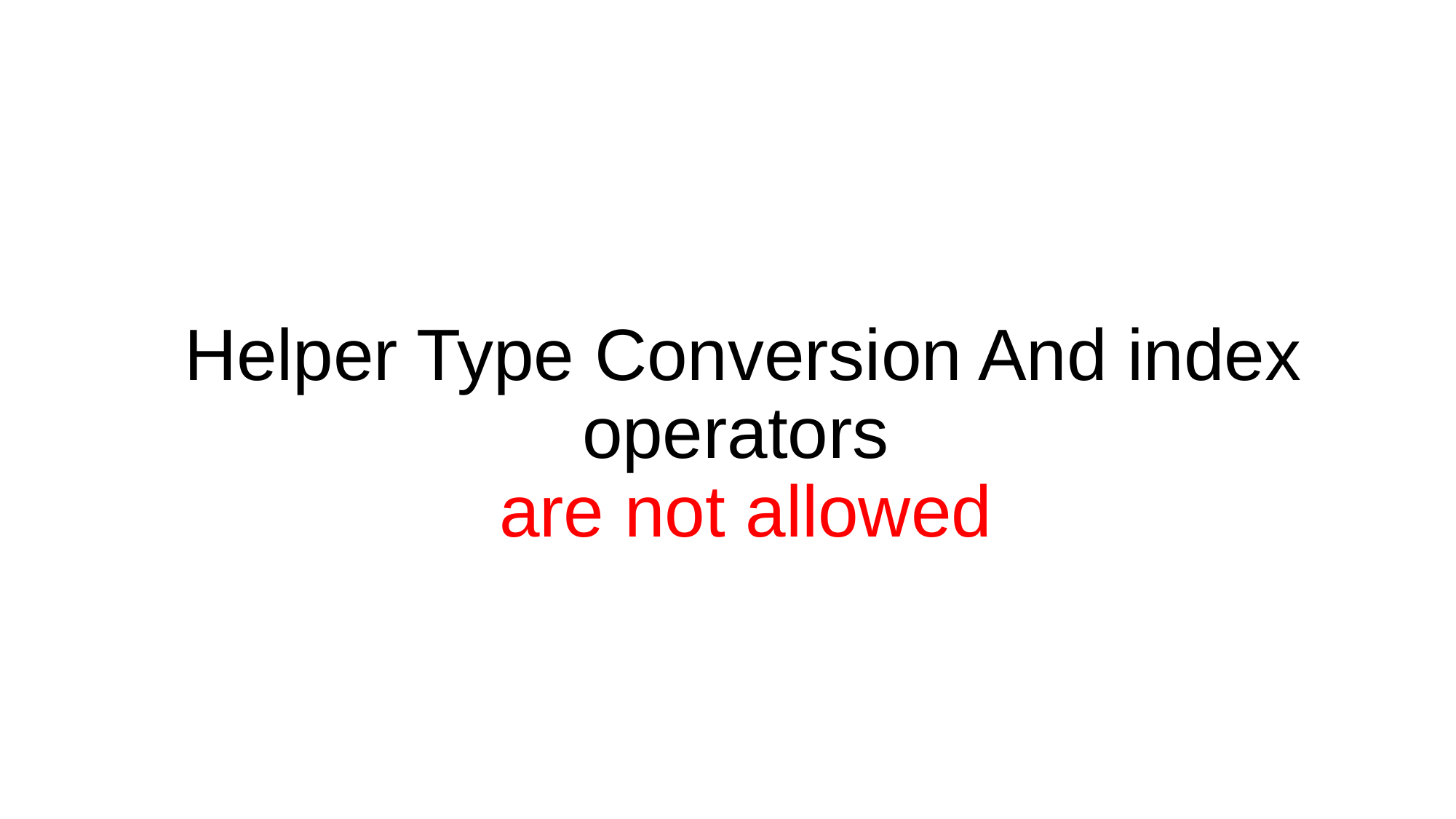

# Helper Type Conversion And index operators are not allowed